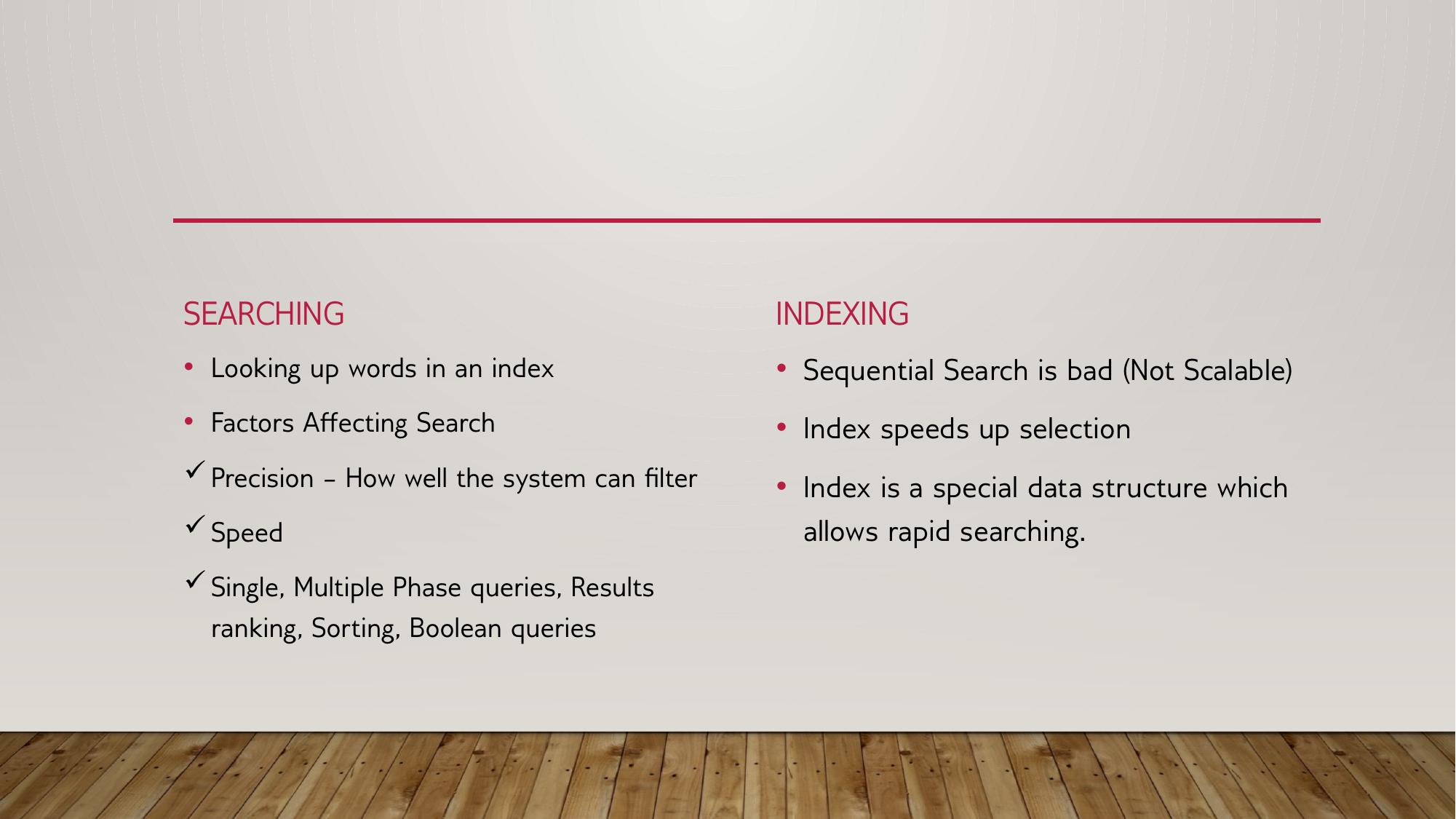

#
Searching
Indexing
Sequential Search is bad (Not Scalable)
Index speeds up selection
Index is a special data structure which allows rapid searching.
Looking up words in an index
Factors Affecting Search
Precision – How well the system can filter
Speed
Single, Multiple Phase queries, Results ranking, Sorting, Boolean queries